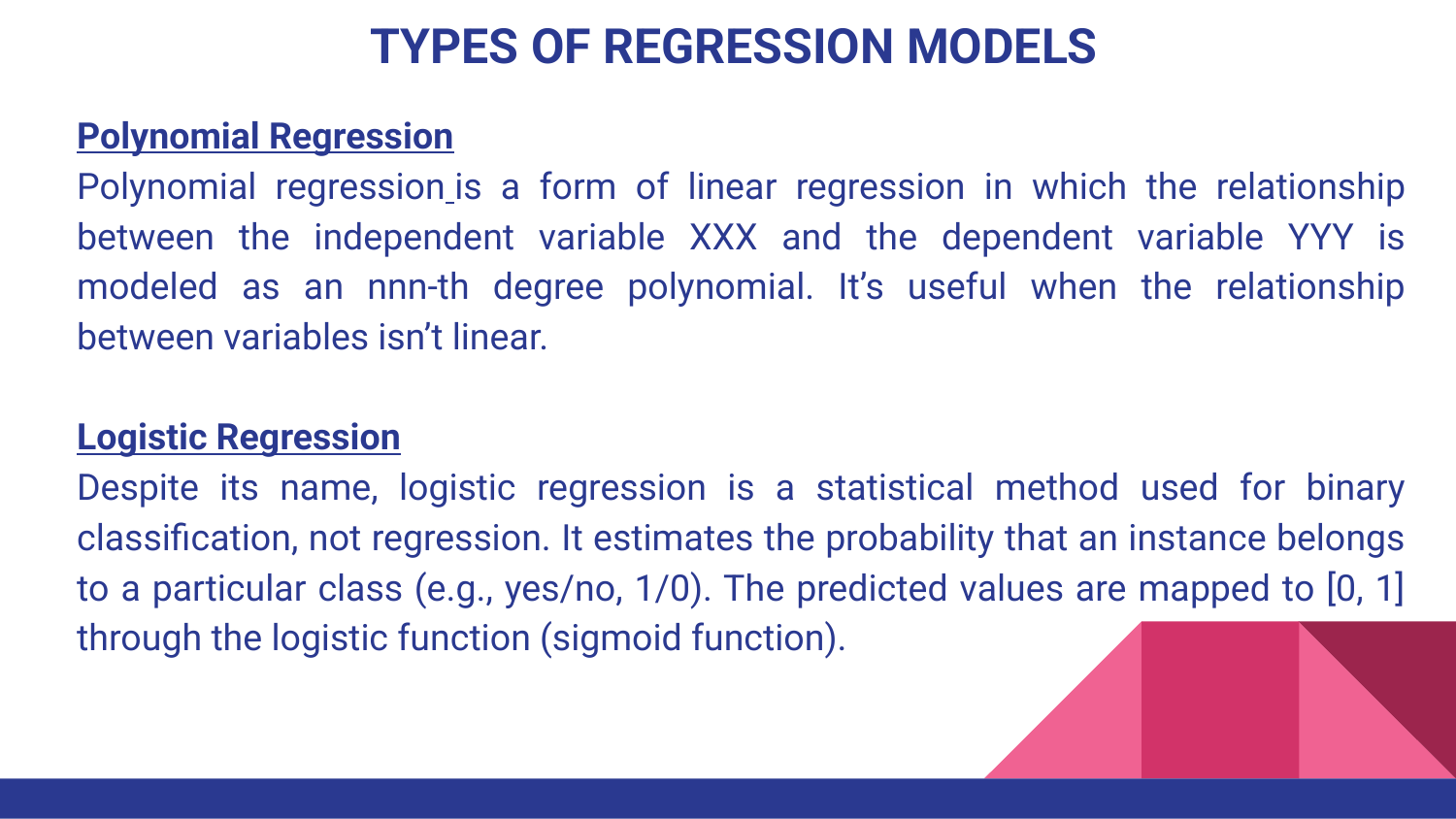

# TYPES OF REGRESSION MODELS
Polynomial Regression
Polynomial regression is a form of linear regression in which the relationship between the independent variable XXX and the dependent variable YYY is modeled as an nnn-th degree polynomial. It’s useful when the relationship between variables isn’t linear.

Logistic Regression
Despite its name, logistic regression is a statistical method used for binary classification, not regression. It estimates the probability that an instance belongs to a particular class (e.g., yes/no, 1/0). The predicted values are mapped to [0, 1] through the logistic function (sigmoid function).